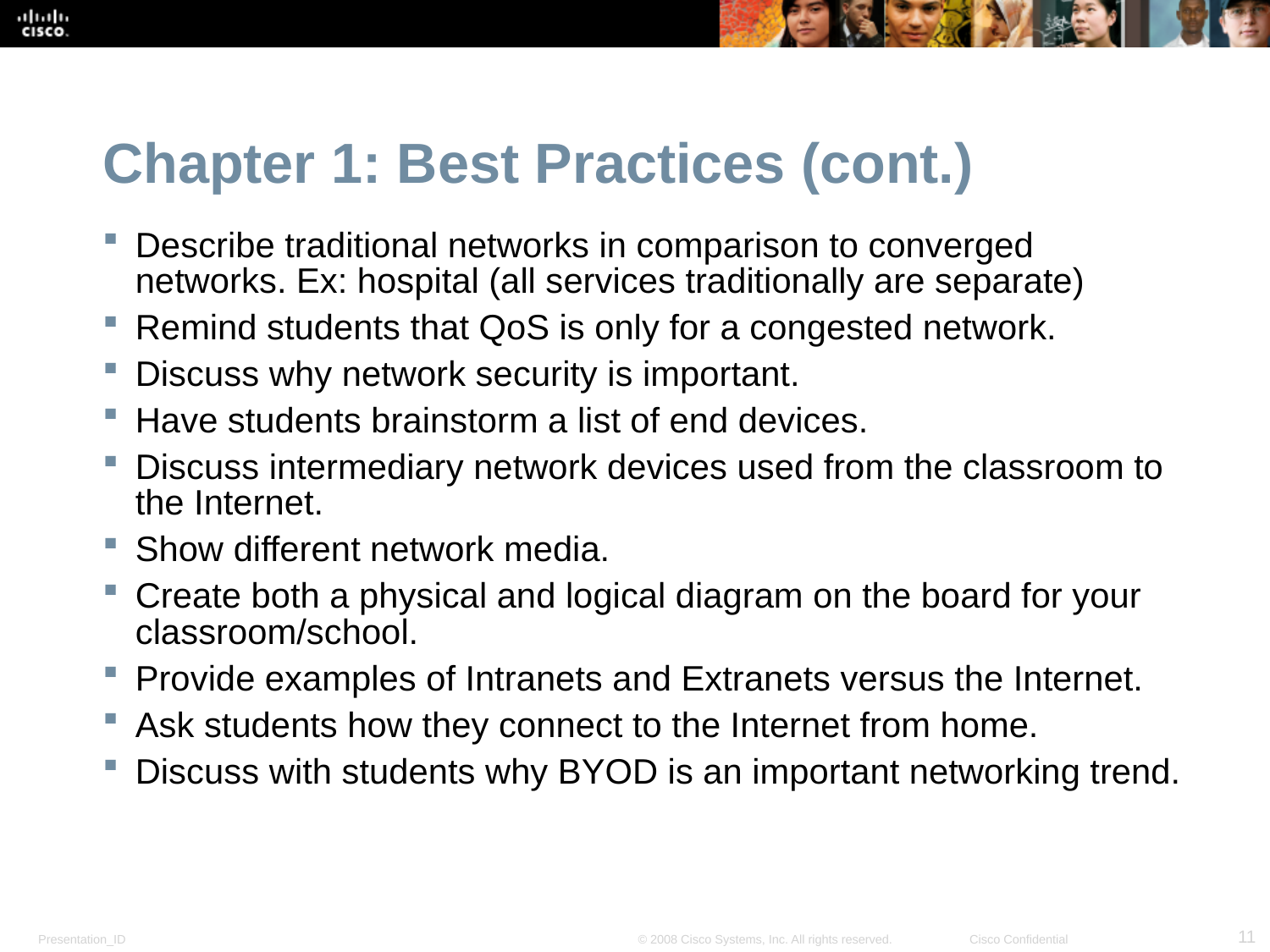

Chapter 1: Best Practices (cont.)
Describe traditional networks in comparison to converged networks. Ex: hospital (all services traditionally are separate)
Remind students that QoS is only for a congested network.
Discuss why network security is important.
Have students brainstorm a list of end devices.
Discuss intermediary network devices used from the classroom to the Internet.
Show different network media.
Create both a physical and logical diagram on the board for your classroom/school.
Provide examples of Intranets and Extranets versus the Internet.
Ask students how they connect to the Internet from home.
Discuss with students why BYOD is an important networking trend.